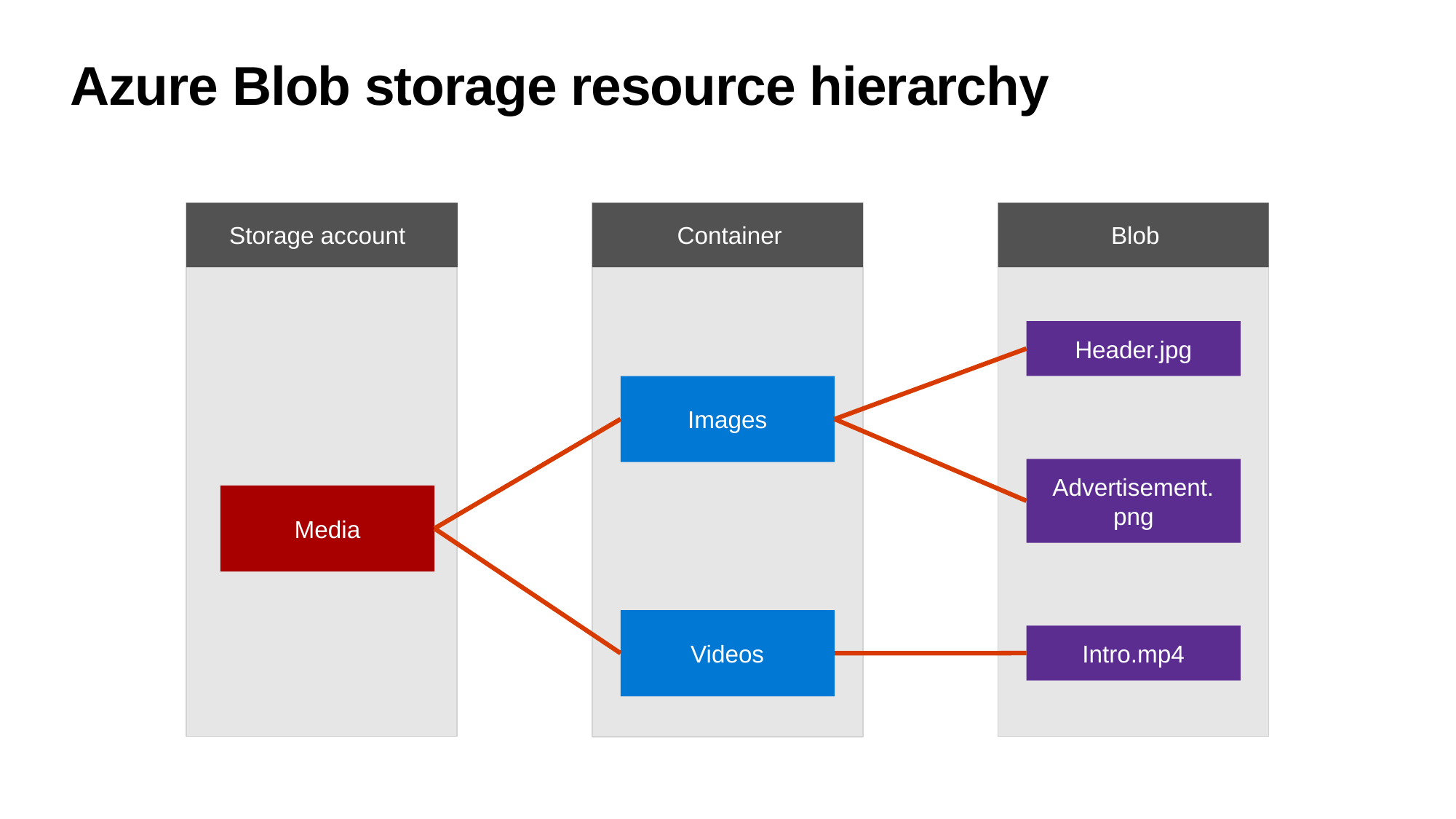

# Azure Blob storage resource hierarchy
Storage account

Container

Blob
Header.jpg
Images
Advertisement.png
Media
Videos
Intro.mp4